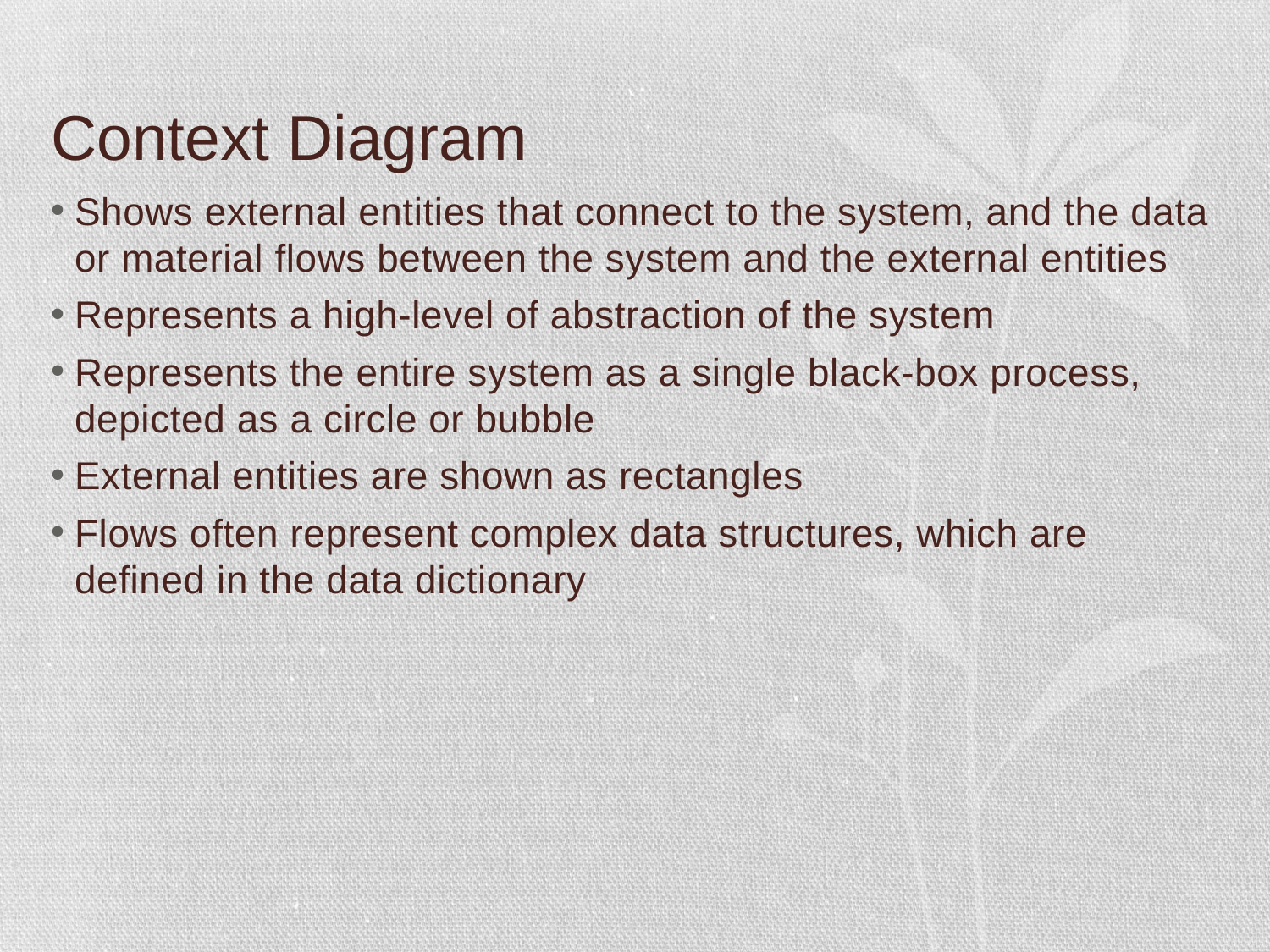

# Context Diagram
Shows external entities that connect to the system, and the data or material flows between the system and the external entities
Represents a high-level of abstraction of the system
Represents the entire system as a single black-box process, depicted as a circle or bubble
External entities are shown as rectangles
Flows often represent complex data structures, which are defined in the data dictionary